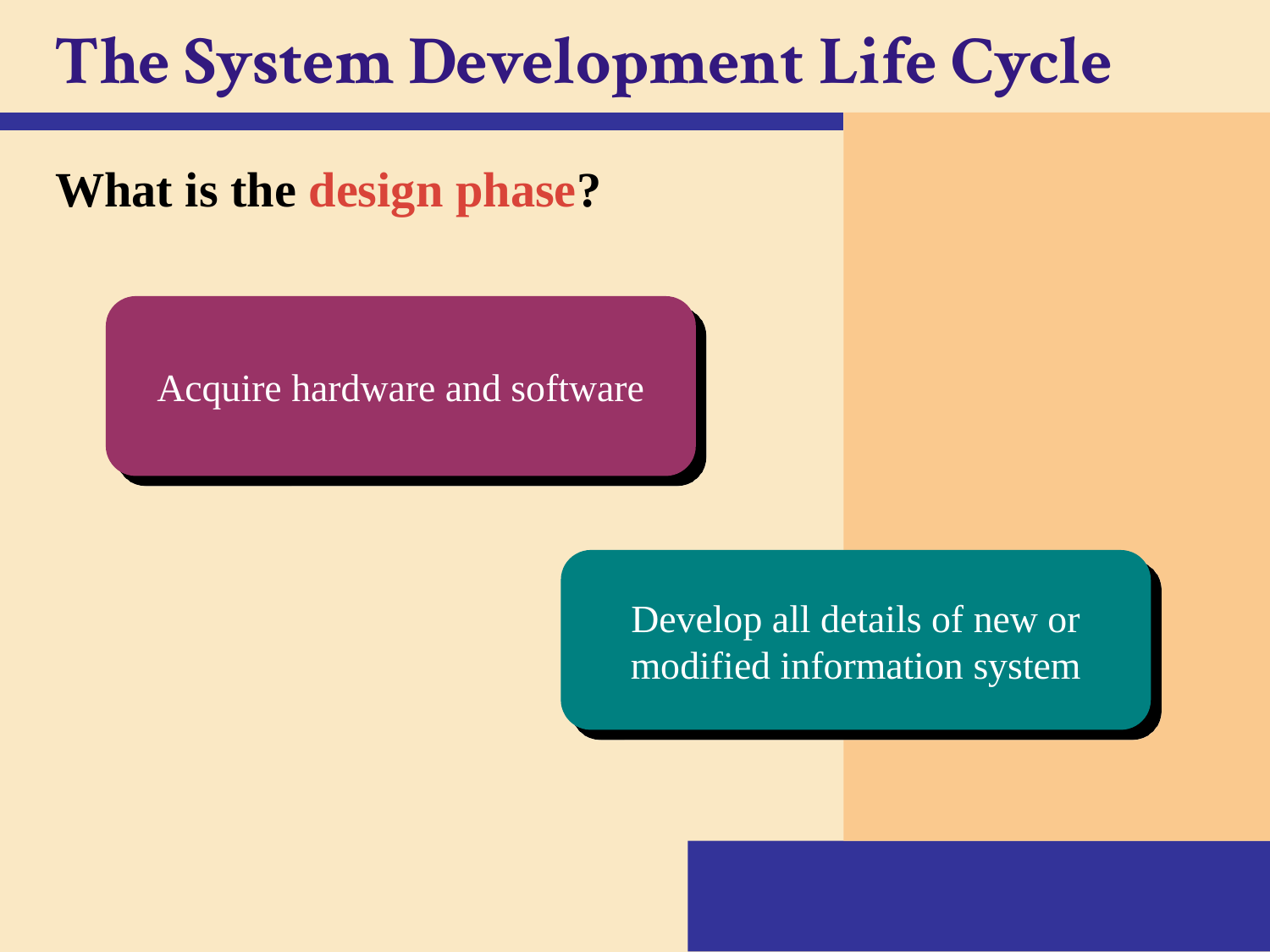

# The System Development Life Cycle
What is the design phase?
Acquire hardware and software
Develop all details of new or modified information system